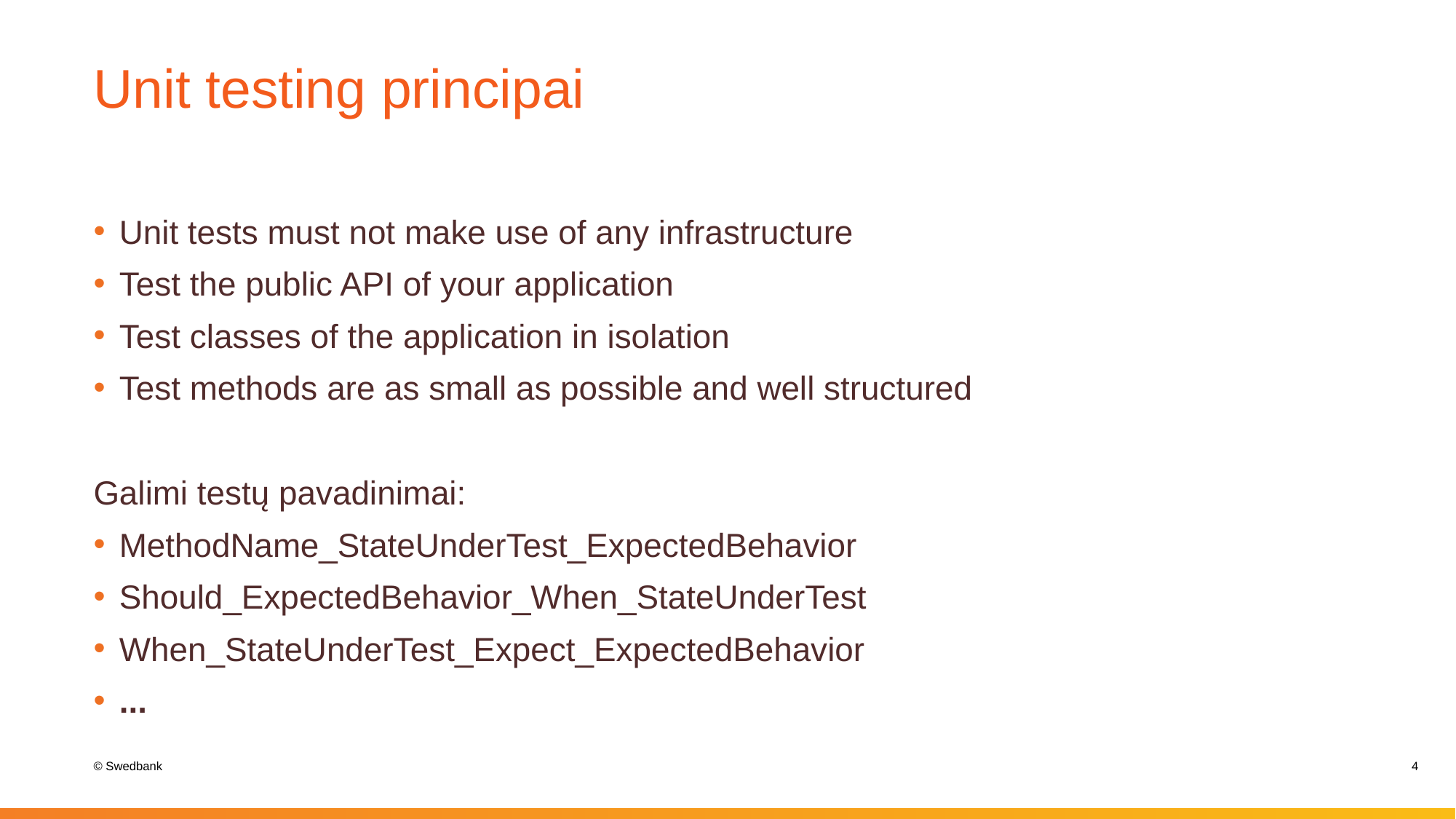

# Unit testing principai
Unit tests must not make use of any infrastructure
Test the public API of your application
Test classes of the application in isolation
Test methods are as small as possible and well structured

Galimi testų pavadinimai:
MethodName_StateUnderTest_ExpectedBehavior
Should_ExpectedBehavior_When_StateUnderTest
When_StateUnderTest_Expect_ExpectedBehavior
...

4